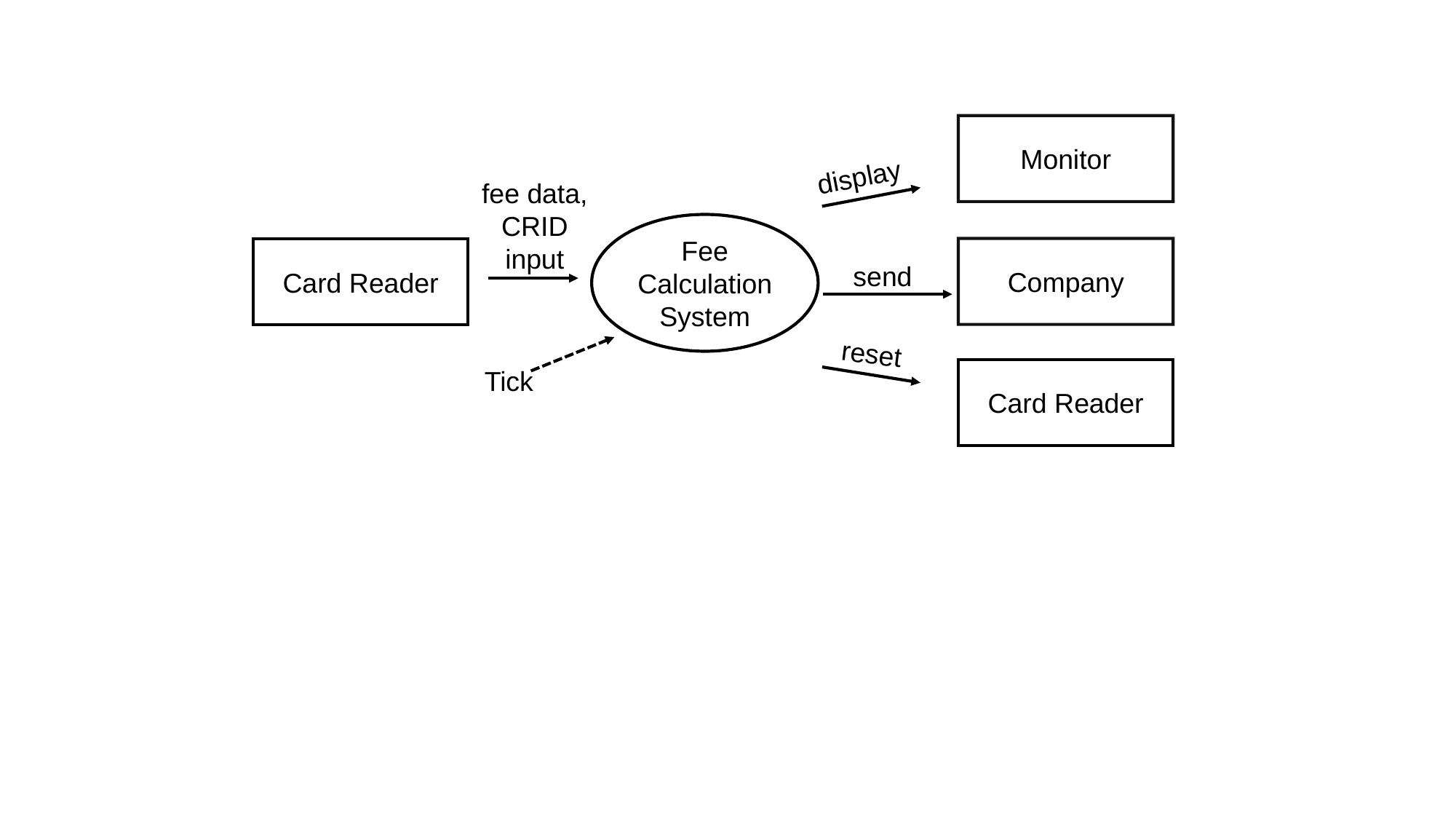

Monitor
display
fee data, CRID input
Fee
Calculation
System
Company
Card Reader
send
reset
Tick
Card Reader